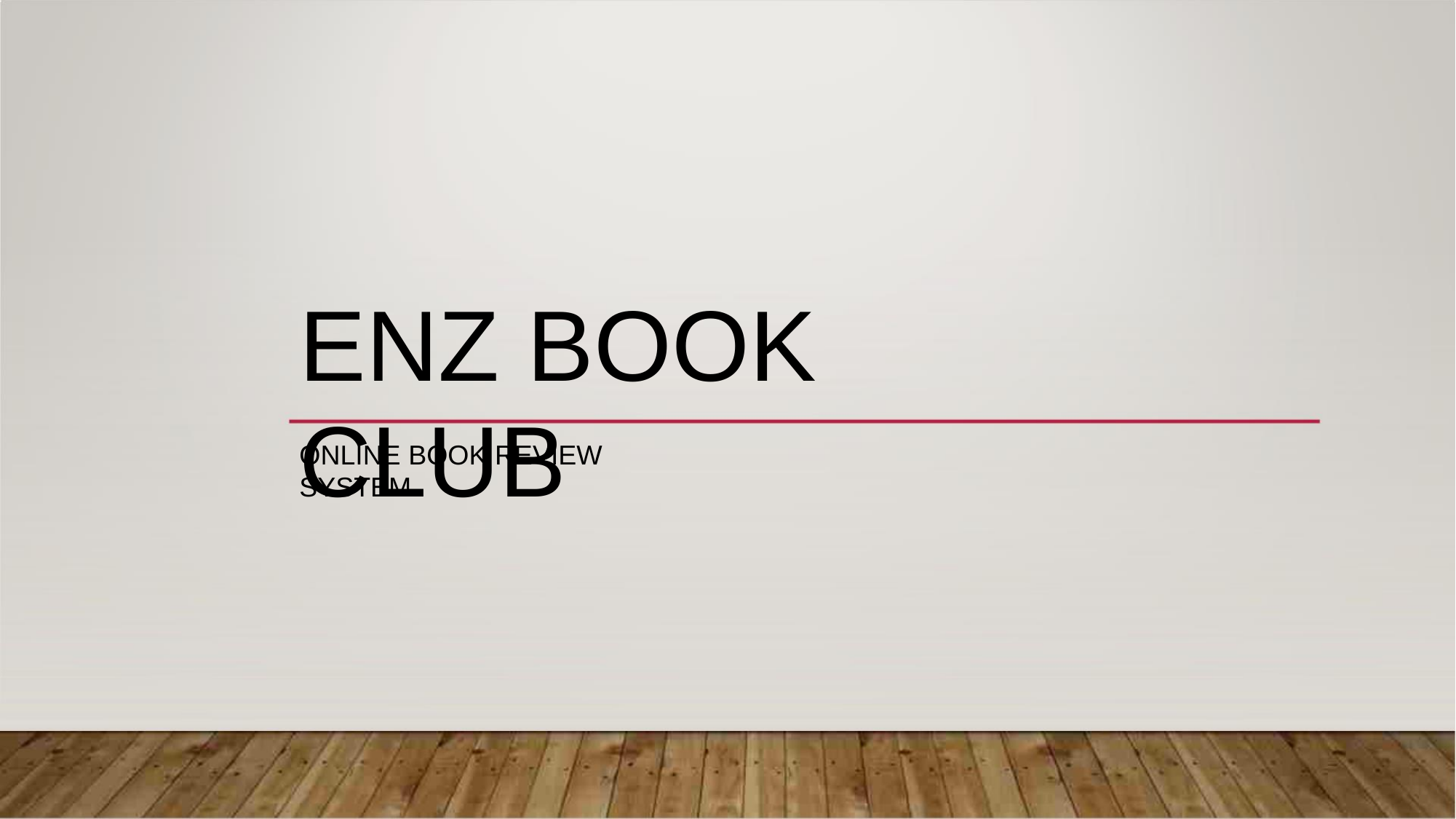

ENZ BOOK CLUB
ONLINE BOOK REVIEW SYSTEM